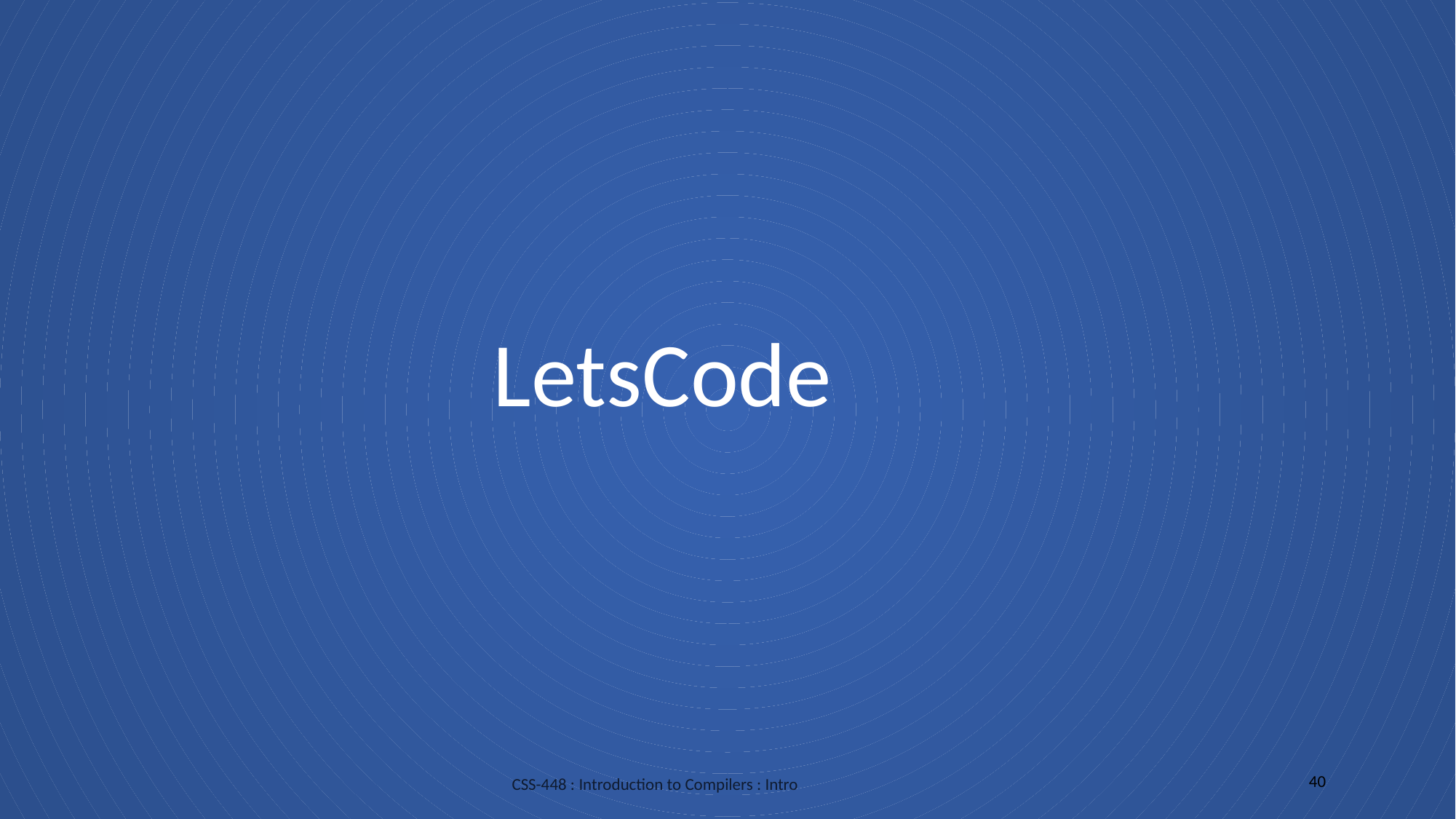

LetsCode
40
CSS-448 : Introduction to Compilers : Intro